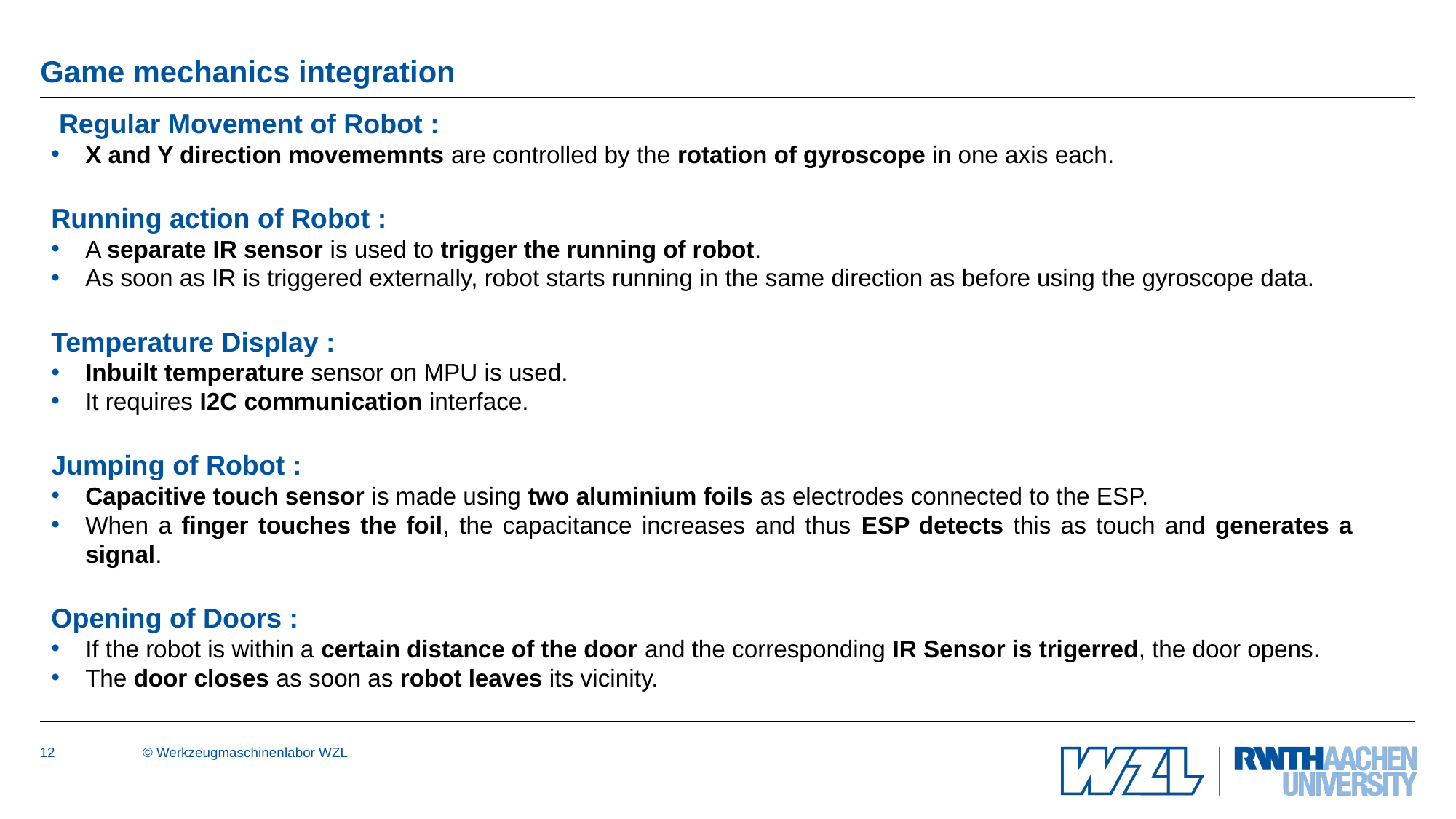

# Game mechanics integration
 Regular Movement of Robot :
X and Y direction movememnts are controlled by the rotation of gyroscope in one axis each.

Running action of Robot :
A separate IR sensor is used to trigger the running of robot.
As soon as IR is triggered externally, robot starts running in the same direction as before using the gyroscope data.

Temperature Display :
Inbuilt temperature sensor on MPU is used.
It requires I2C communication interface.

Jumping of Robot :
Capacitive touch sensor is made using two aluminium foils as electrodes connected to the ESP.
When a finger touches the foil, the capacitance increases and thus ESP detects this as touch and generates a signal.

Opening of Doors :
If the robot is within a certain distance of the door and the corresponding IR Sensor is trigerred, the door opens.
The door closes as soon as robot leaves its vicinity.